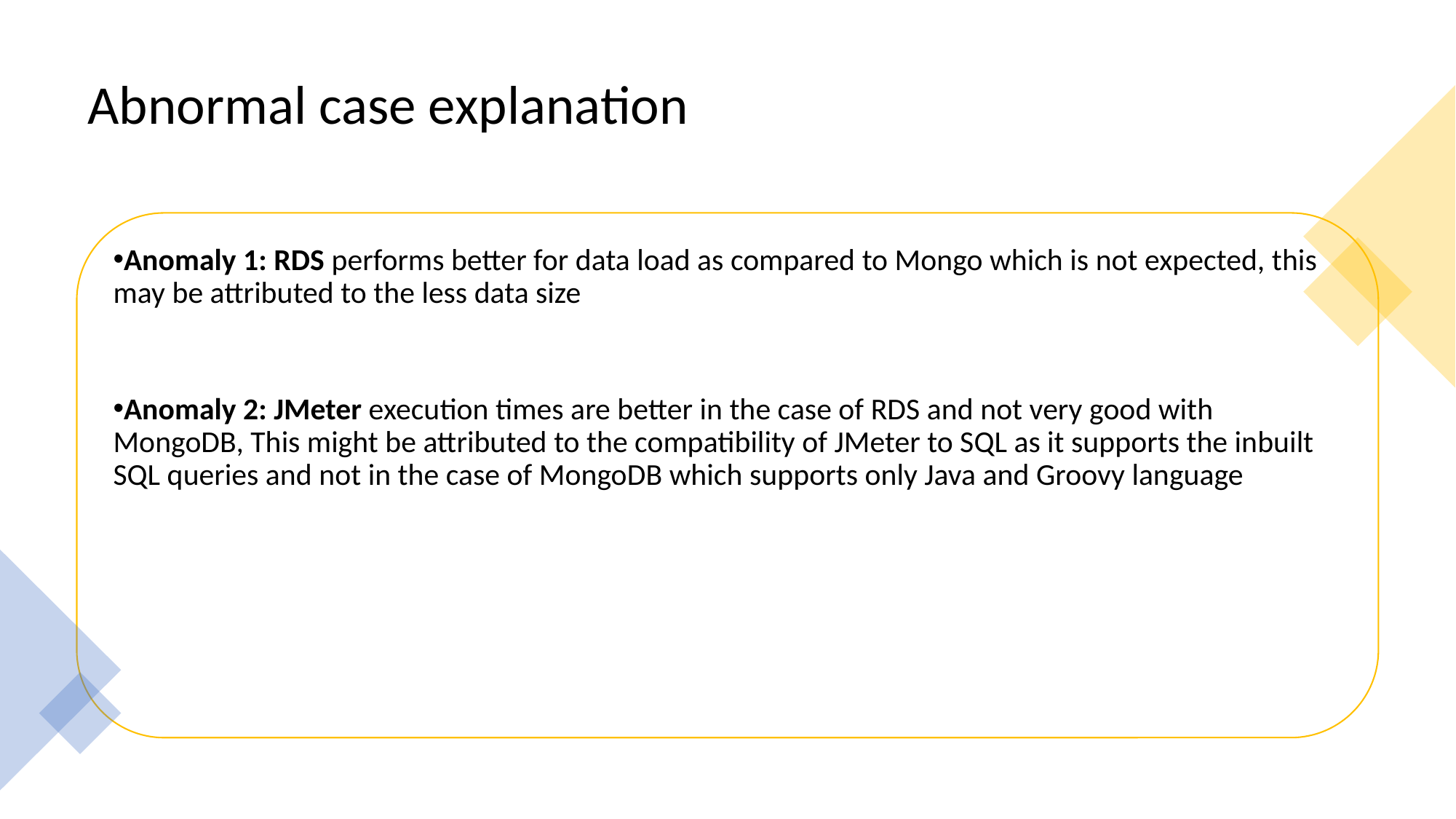

Abnormal case explanation

Anomaly 1: RDS performs better for data load as compared to Mongo which is not expected, this may be attributed to the less data size

Anomaly 2: JMeter execution times are better in the case of RDS and not very good with MongoDB, This might be attributed to the compatibility of JMeter to SQL as it supports the inbuilt SQL queries and not in the case of MongoDB which supports only Java and Groovy language